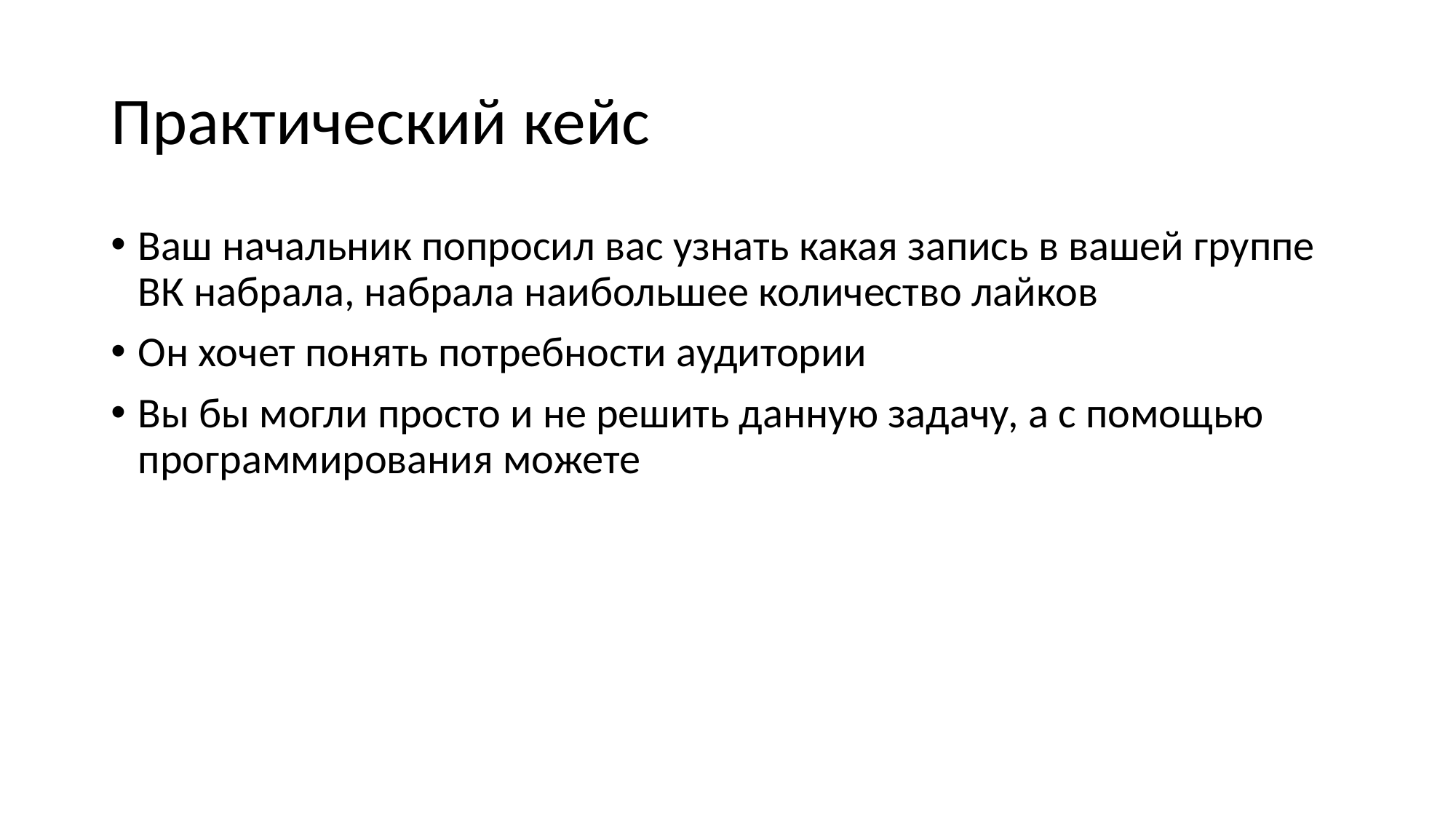

# Практический кейс
Ваш начальник попросил вас узнать какая запись в вашей группе ВК набрала, набрала наибольшее количество лайков
Он хочет понять потребности аудитории
Вы бы могли просто и не решить данную задачу, а с помощью программирования можете